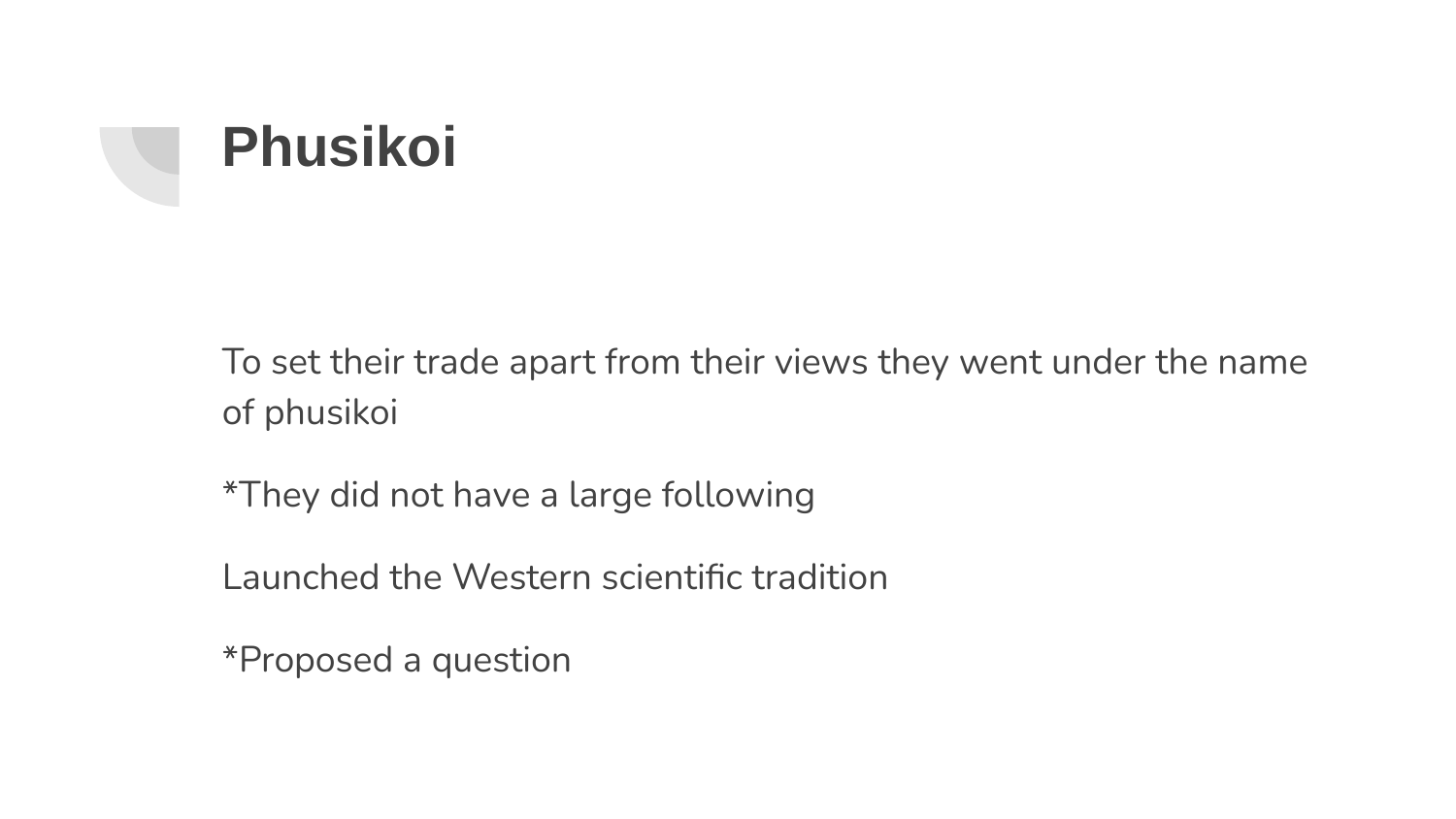

# Phusikoi
To set their trade apart from their views they went under the name of phusikoi
*They did not have a large following
Launched the Western scientific tradition
*Proposed a question